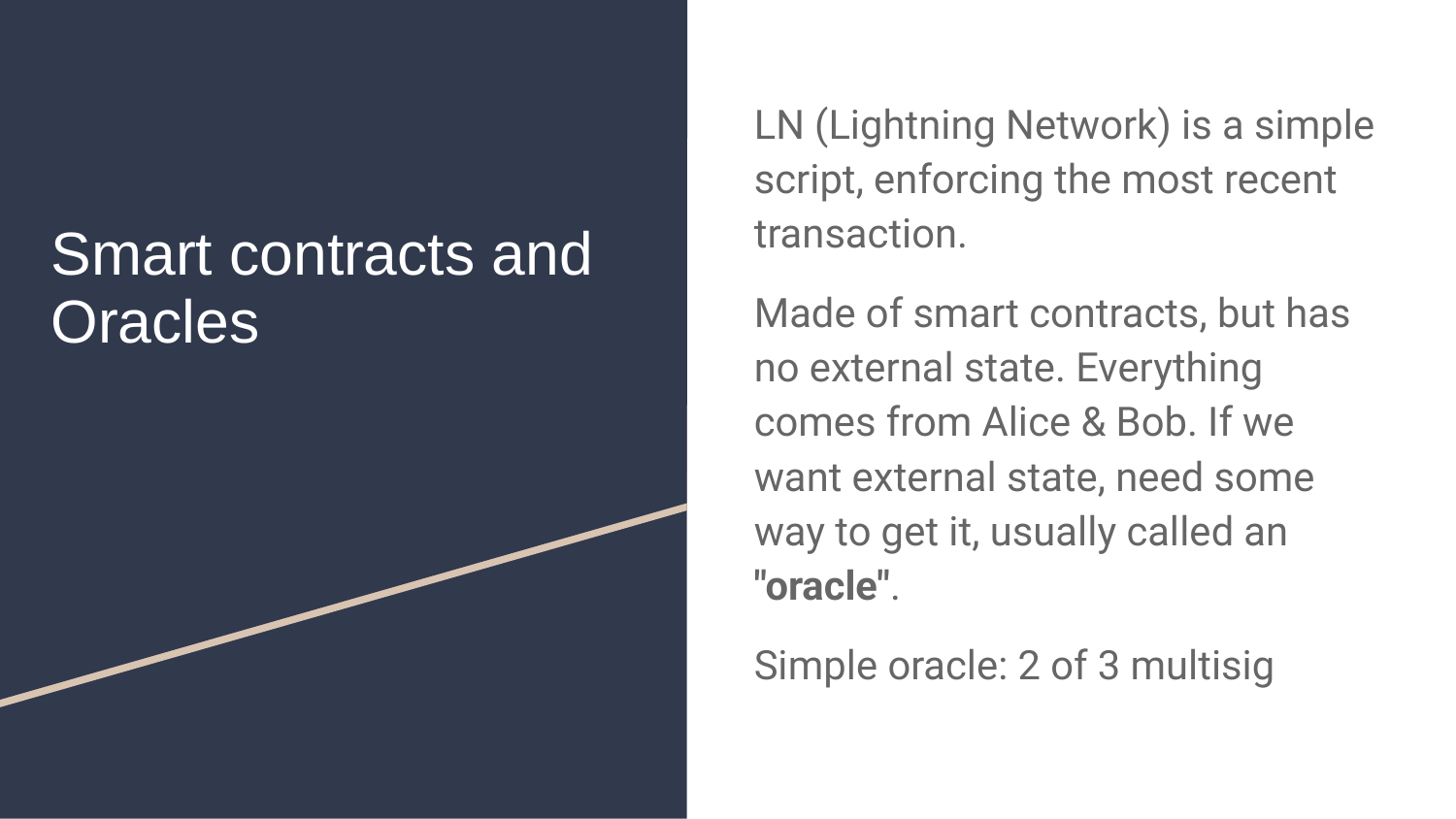

LN (Lightning Network) is a simple script, enforcing the most recent transaction.
Made of smart contracts, but has no external state. Everything comes from Alice & Bob. If we want external state, need some way to get it, usually called an "oracle".
Simple oracle: 2 of 3 multisig
# Smart contracts and
Oracles